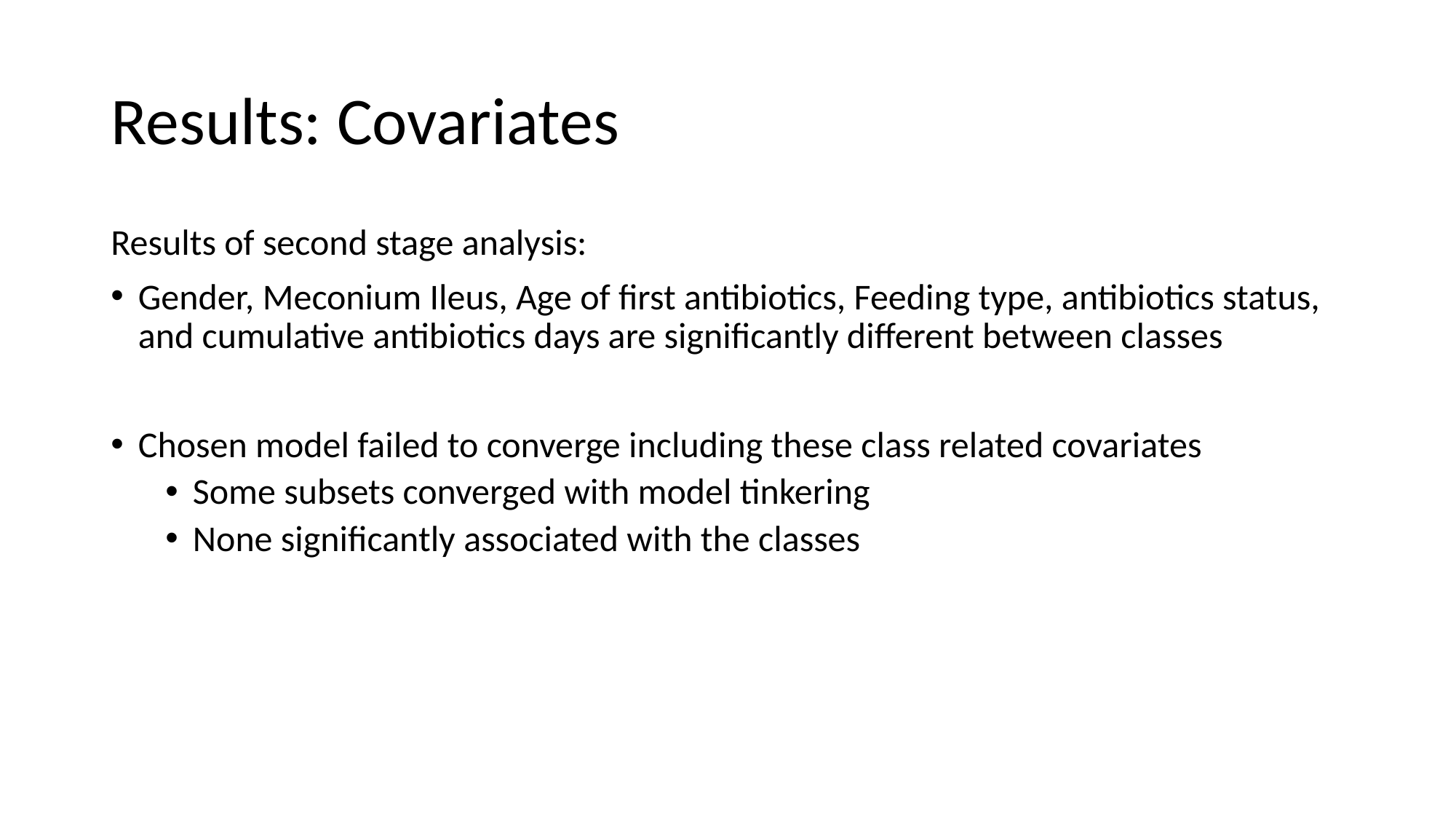

# Results: Covariates
Results of second stage analysis:
Gender, Meconium Ileus, Age of first antibiotics, Feeding type, antibiotics status, and cumulative antibiotics days are significantly different between classes

Chosen model failed to converge including these class related covariates
Some subsets converged with model tinkering
None significantly associated with the classes